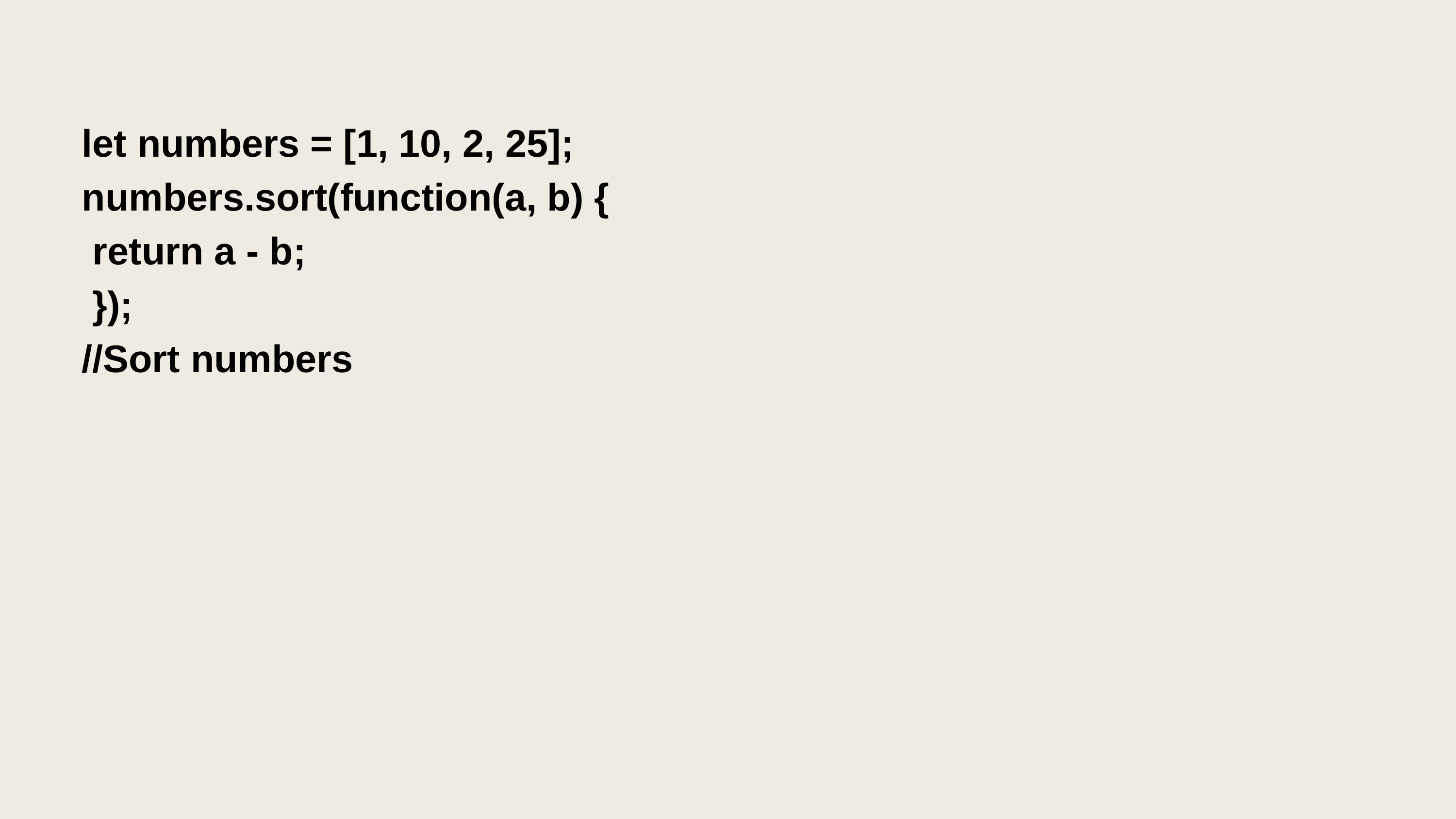

let numbers = [1, 10, 2, 25];
numbers.sort(function(a, b) {
 return a - b;
 });
//Sort numbers